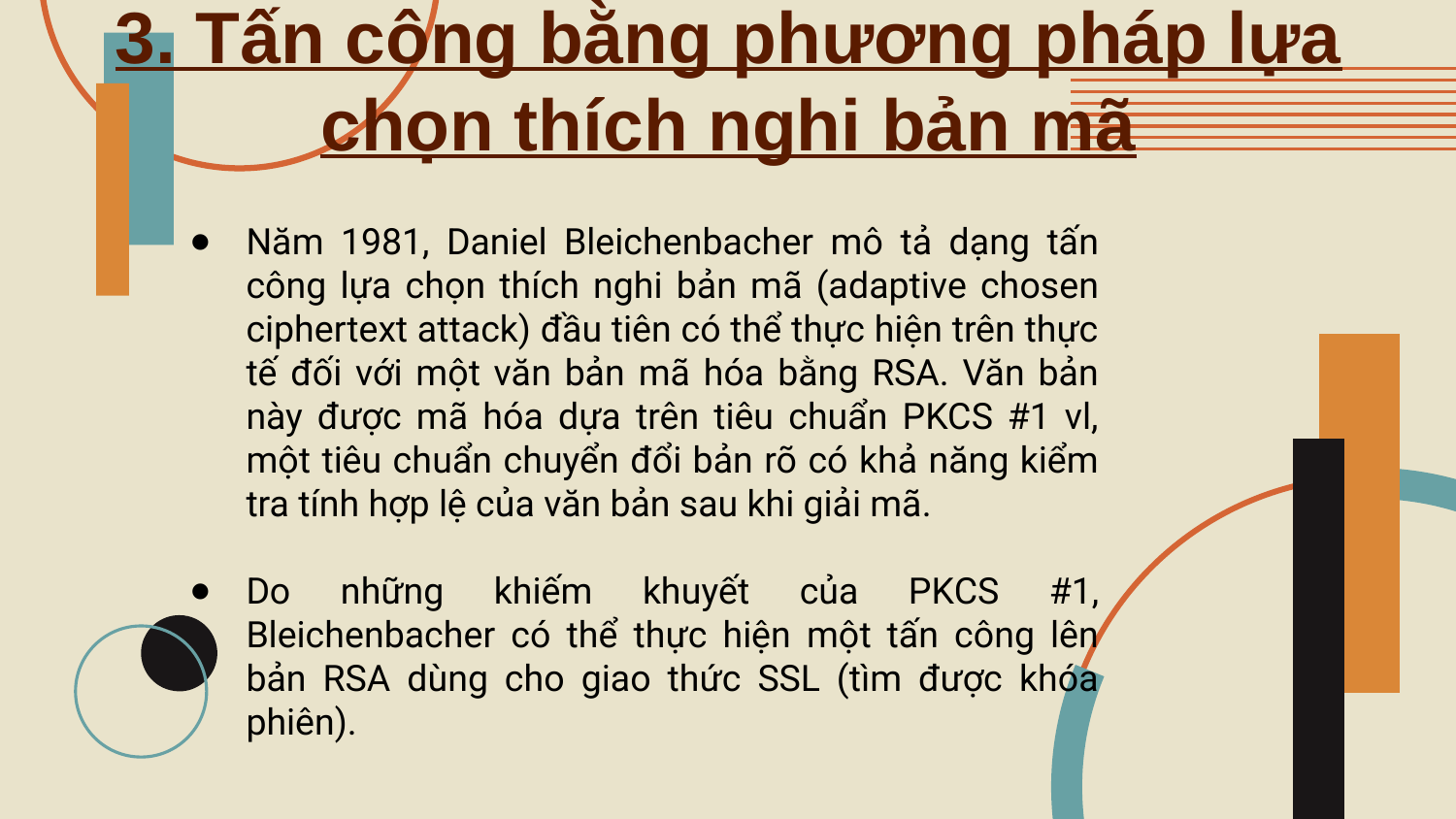

# 3. Tấn công bằng phương pháp lựa chọn thích nghi bản mã
Năm 1981, Daniel Bleichenbacher mô tả dạng tấn công lựa chọn thích nghi bản mã (adaptive chosen ciphertext attack) đầu tiên có thể thực hiện trên thực tế đối với một văn bản mã hóa bằng RSA. Văn bản này được mã hóa dựa trên tiêu chuẩn PKCS #1 vl, một tiêu chuẩn chuyển đổi bản rõ có khả năng kiểm tra tính hợp lệ của văn bản sau khi giải mã.

Do những khiếm khuyết của PKCS #1, Bleichenbacher có thể thực hiện một tấn công lên bản RSA dùng cho giao thức SSL (tìm được khóa phiên).